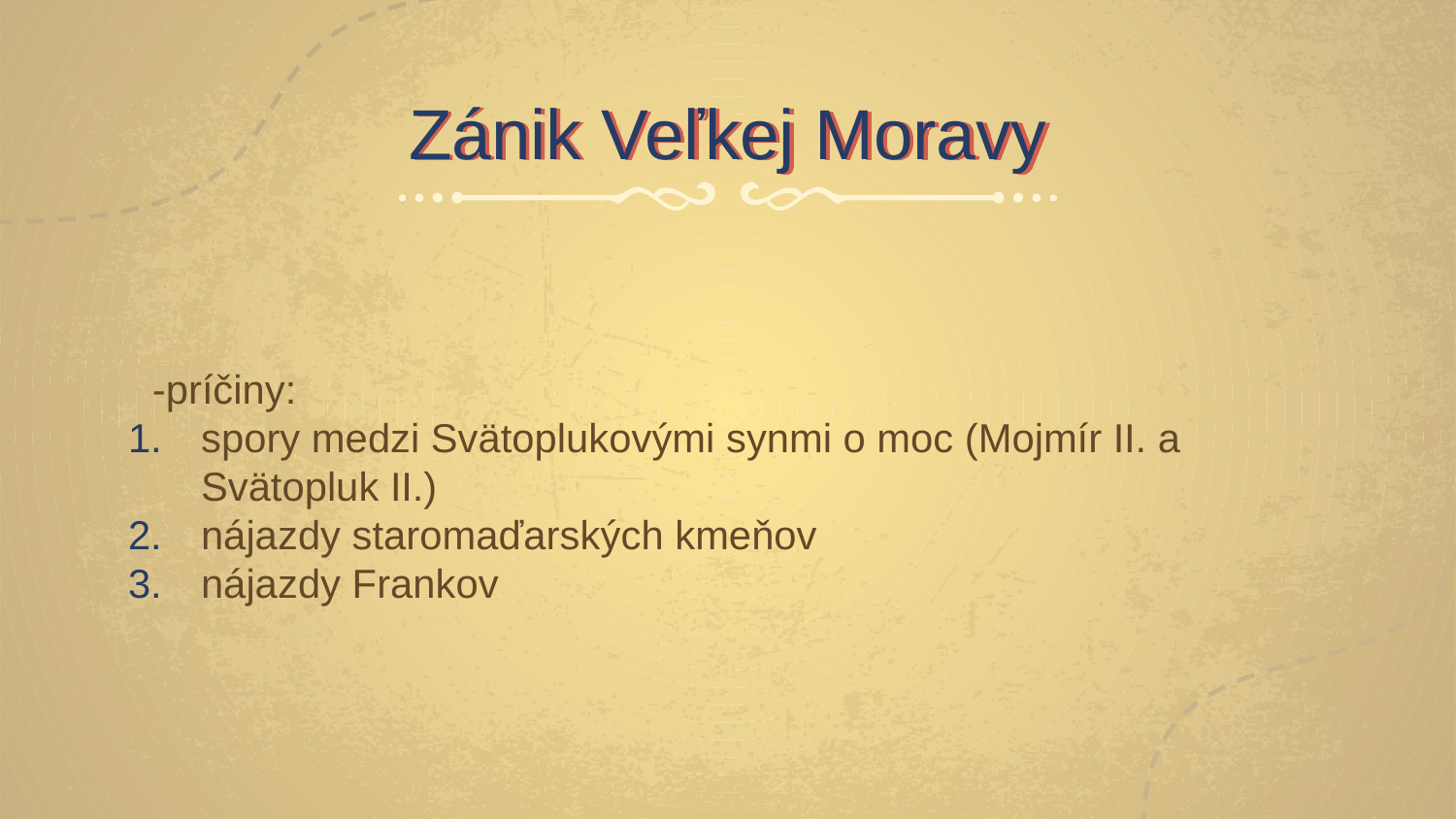

# Zánik Veľkej Moravy

-príčiny:
spory medzi Svätoplukovými synmi o moc (Mojmír II. a Svätopluk II.)
nájazdy staromaďarských kmeňov
nájazdy Frankov